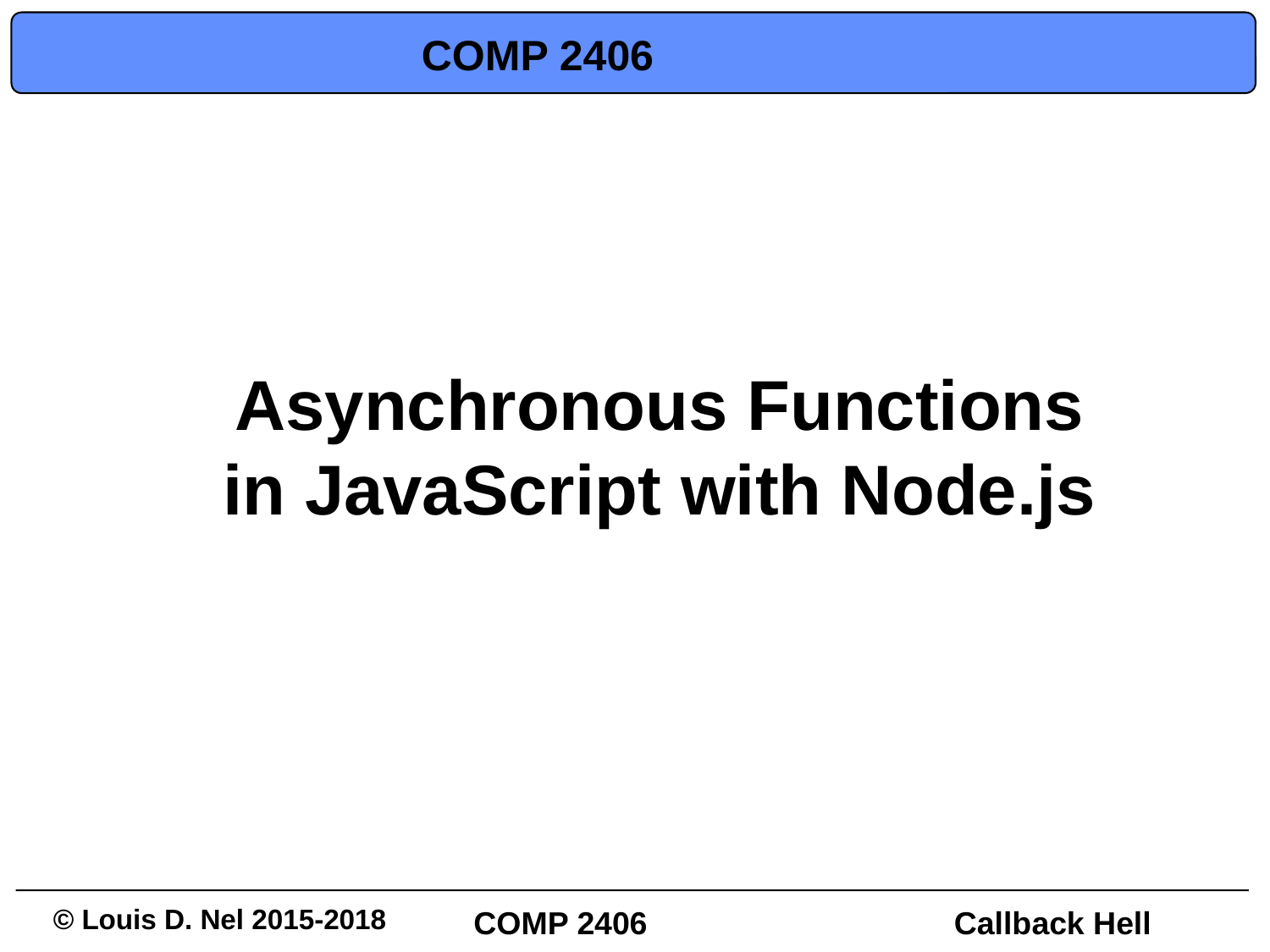

# COMP 2406
Asynchronous Functions
in JavaScript with Node.js